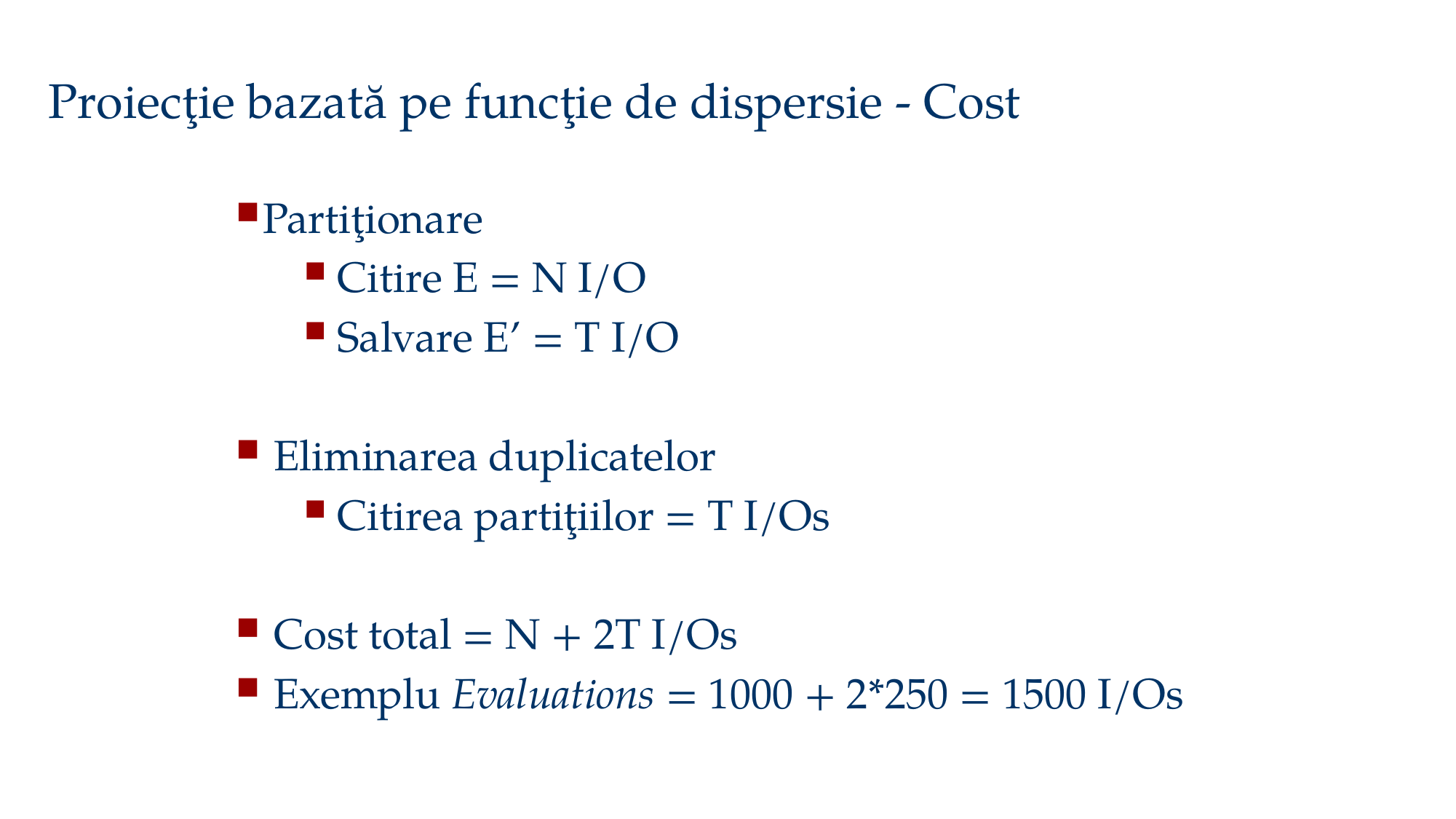

Proiecţie bazată pe funcţie de dispersie - Cost
Partiţionare
 Citire E = N I/O
 Salvare E’ = T I/O

 Eliminarea duplicatelor
 Citirea partiţiilor = T I/Os

 Cost total = N + 2T I/Os
 Exemplu Evaluations = 1000 + 2*250 = 1500 I/Os